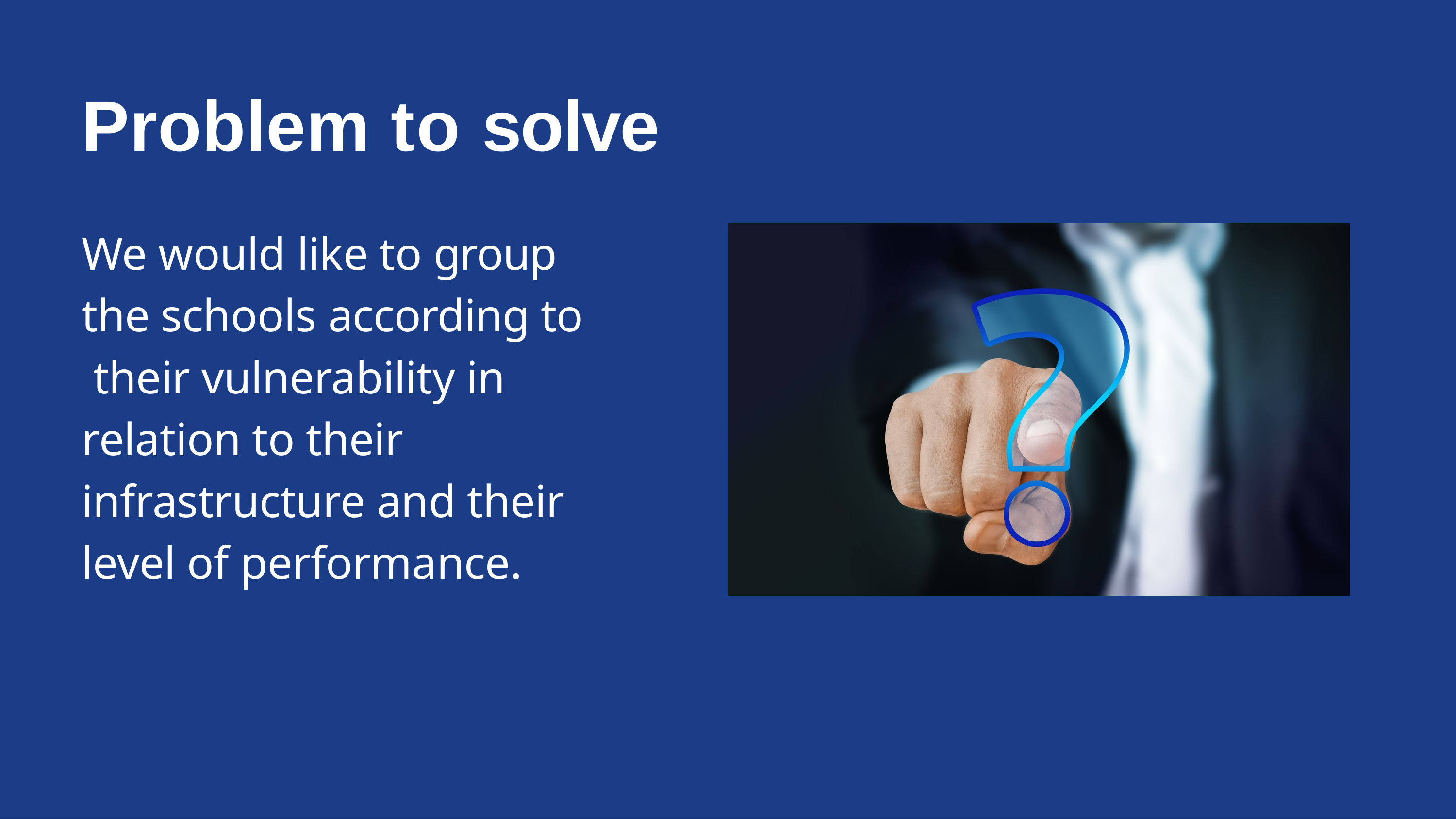

# Problem to solve
We would like to group  the schools according to  their vulnerability in  relation to their  infrastructure and their  level of performance.